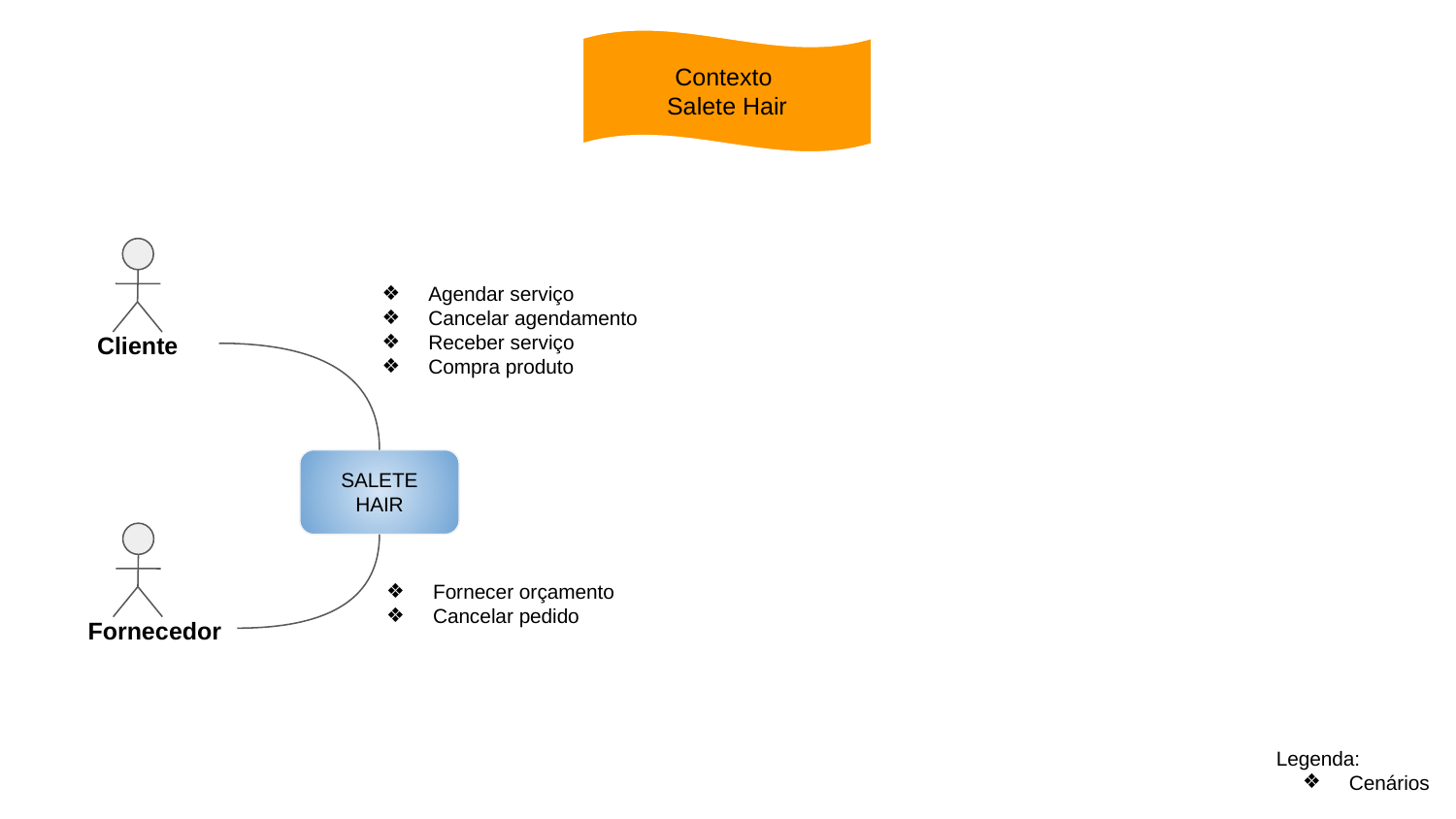

Contexto
Salete Hair

Cliente

Agendar serviço
Cancelar agendamento
Receber serviço
Compra produto
SALETE HAIR

Fornecedor
Fornecer orçamento
Cancelar pedido
Legenda:
Cenários